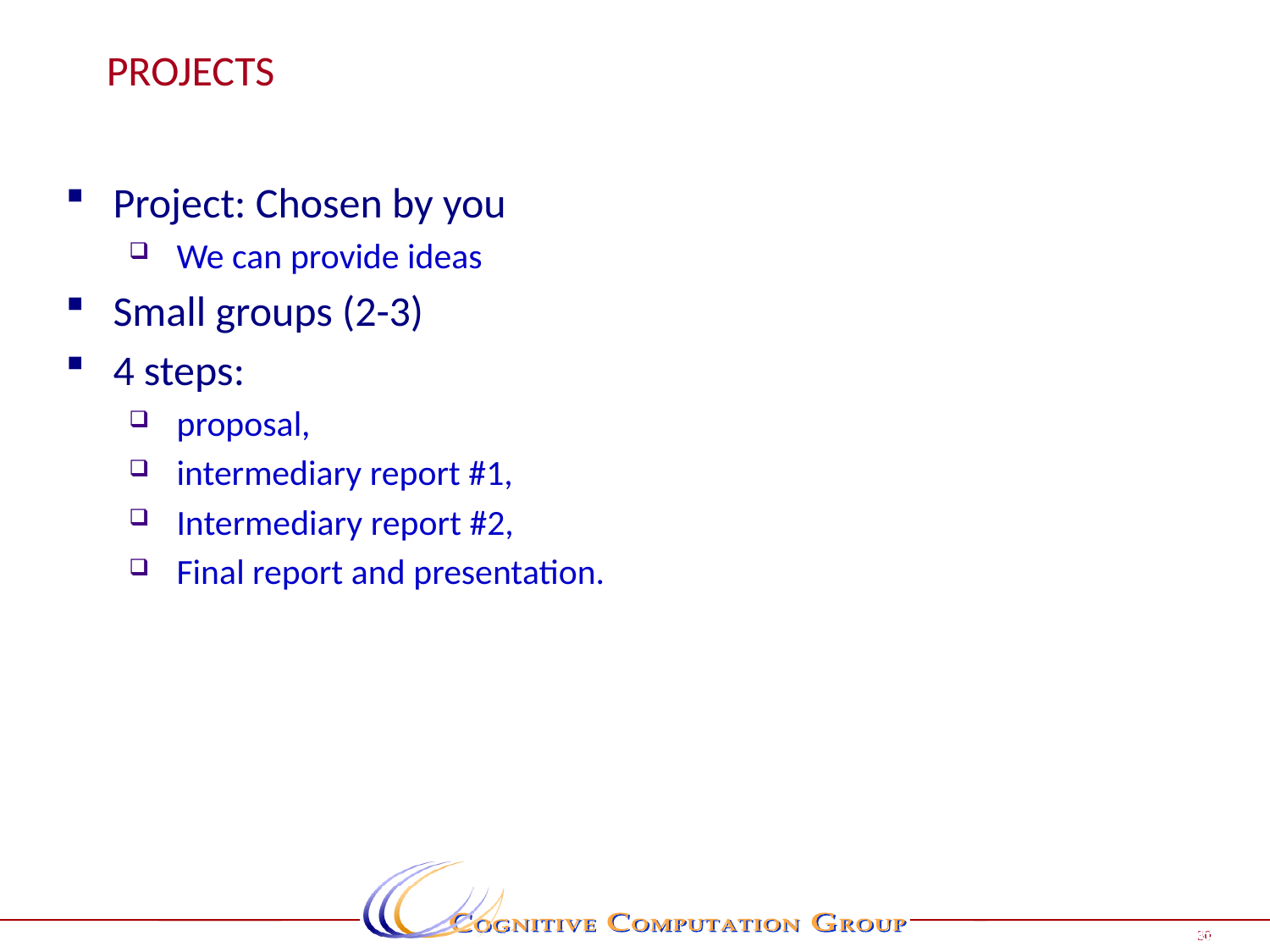

# Projects
Project: Chosen by you
We can provide ideas
Small groups (2-3)
4 steps:
proposal,
intermediary report #1,
Intermediary report #2,
Final report and presentation.

Page 30